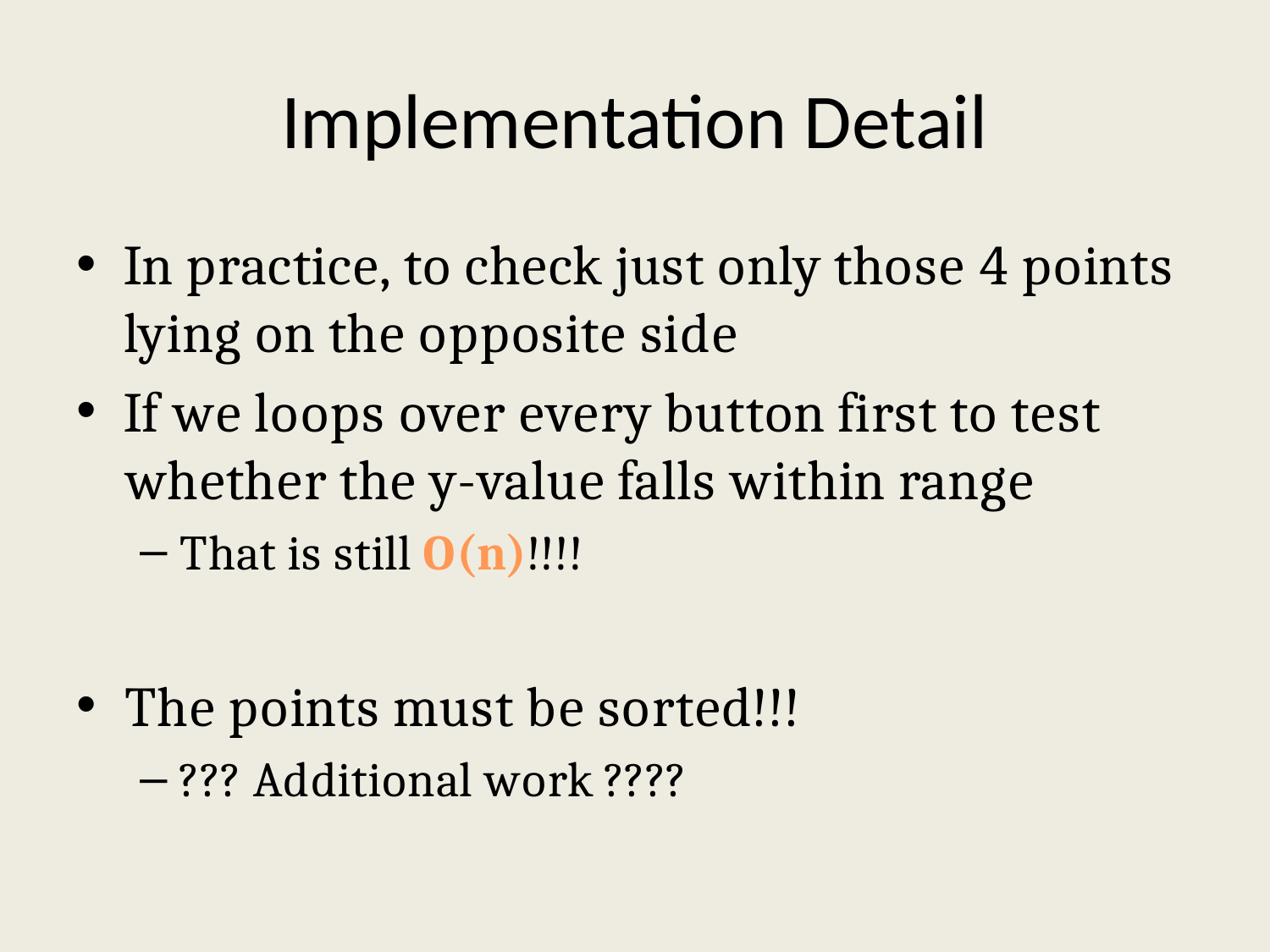

# Implementation Detail
In practice, to check just only those 4 points lying on the opposite side
If we loops over every button first to test whether the y-value falls within range
That is still O(n)!!!!

The points must be sorted!!!
??? Additional work ????